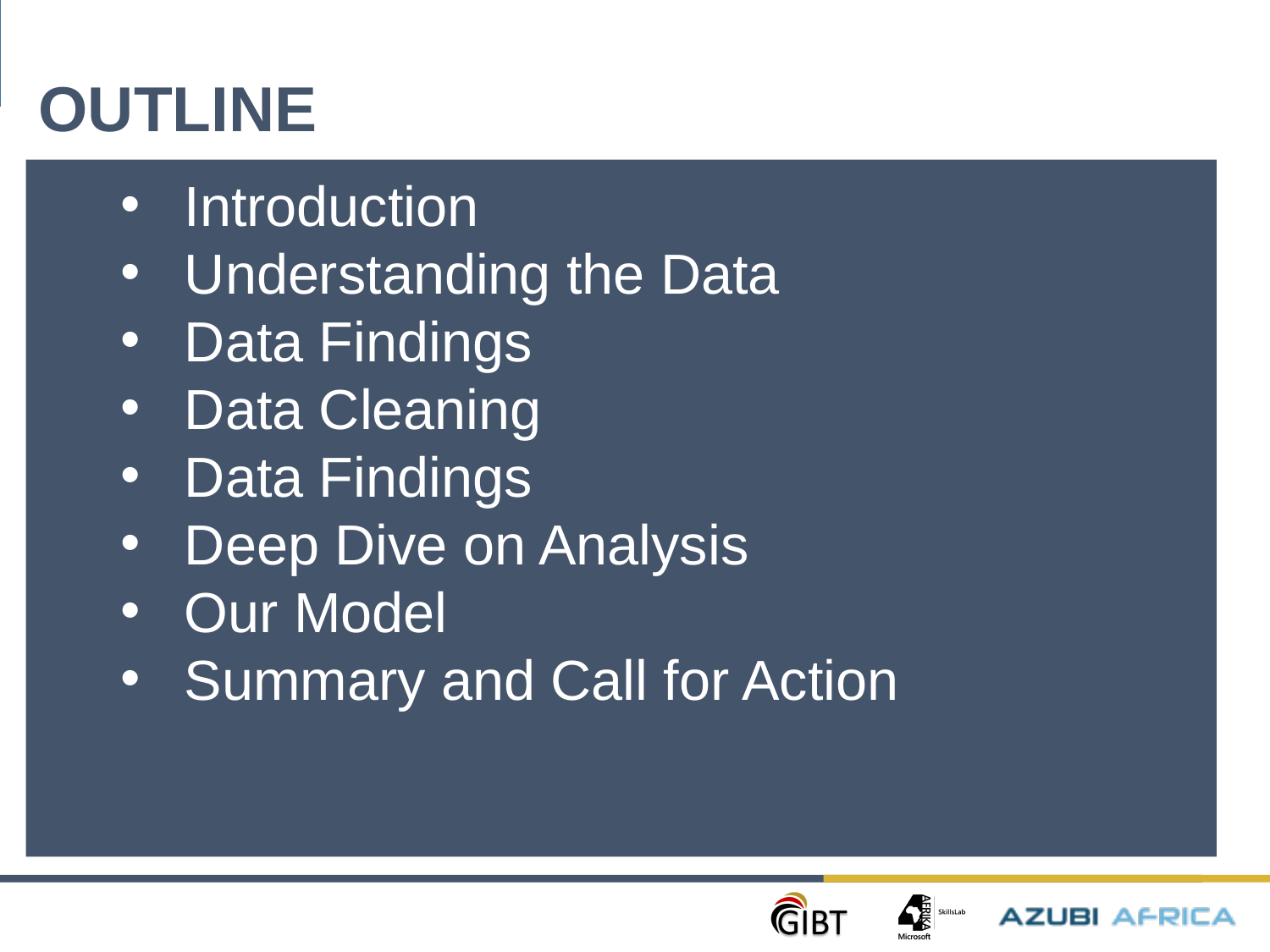

[WHO]
OUTLINE
Introduction
Understanding the Data
Data Findings
Data Cleaning
Data Findings
Deep Dive on Analysis
Our Model
Summary and Call for Action

Click to add text